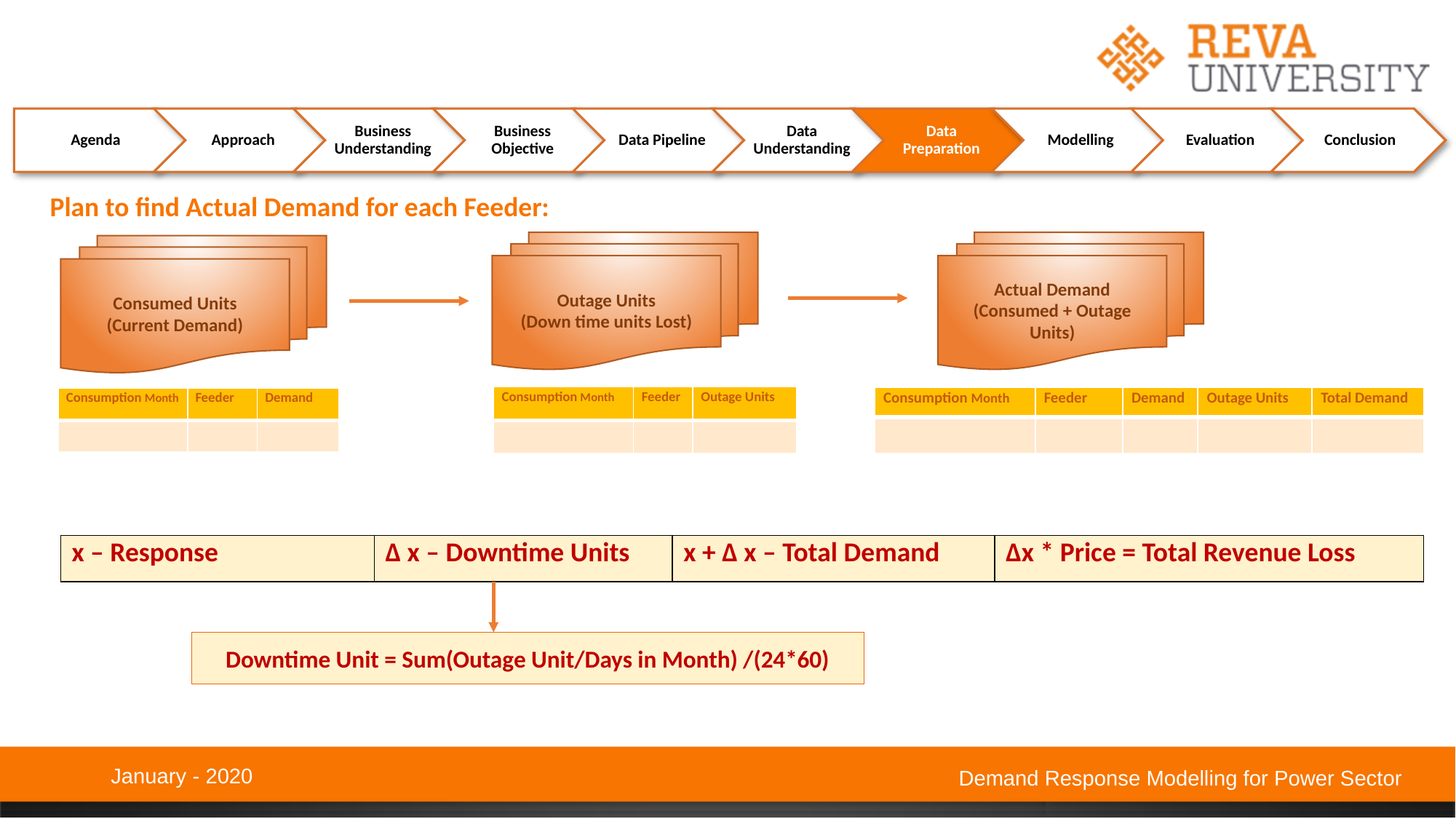

Agenda
Approach
Business Understanding
Business Objective
Data Pipeline
Data Understanding
Data Preparation
Modelling
Evaluation
Conclusion
Plan to find Actual Demand for each Feeder:
Actual Demand
(Consumed + Outage Units)
Outage Units
(Down time units Lost)
Consumed Units
(Current Demand)
| Consumption Month | Feeder | Outage Units |
| --- | --- | --- |
|  |  |  |
| Consumption Month | Feeder | Demand | Outage Units | Total Demand |
| --- | --- | --- | --- | --- |
|  |  |  |  |  |
| Consumption Month | Feeder | Demand |
| --- | --- | --- |
|  |  |  |
| x – Response | Δ x – Downtime Units | x + Δ x – Total Demand | Δx \* Price = Total Revenue Loss |
| --- | --- | --- | --- |
Downtime Unit = Sum(Outage Unit/Days in Month) /(24*60)
January - 2020
Demand Response Modelling for Power Sector